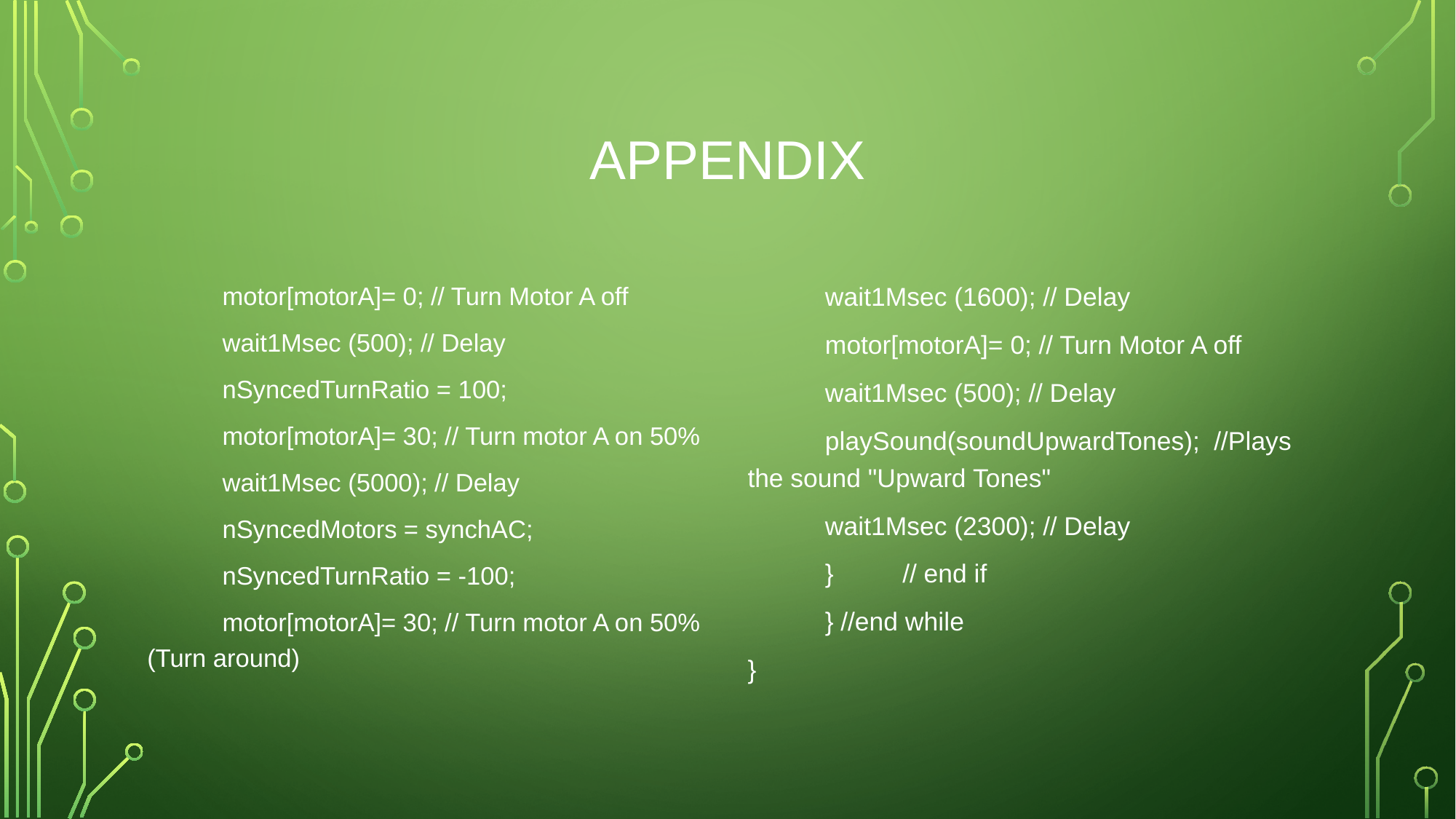

# Appendix
	motor[motorA]= 0; // Turn Motor A off
	wait1Msec (500); // Delay
	nSyncedTurnRatio = 100;
	motor[motorA]= 30; // Turn motor A on 50%
	wait1Msec (5000); // Delay
	nSyncedMotors = synchAC;
	nSyncedTurnRatio = -100;
	motor[motorA]= 30; // Turn motor A on 50% (Turn around)
	wait1Msec (1600); // Delay
	motor[motorA]= 0; // Turn Motor A off
	wait1Msec (500); // Delay
	playSound(soundUpwardTones);  //Plays the sound "Upward Tones"
	wait1Msec (2300); // Delay
	}	// end if
	} //end while
}